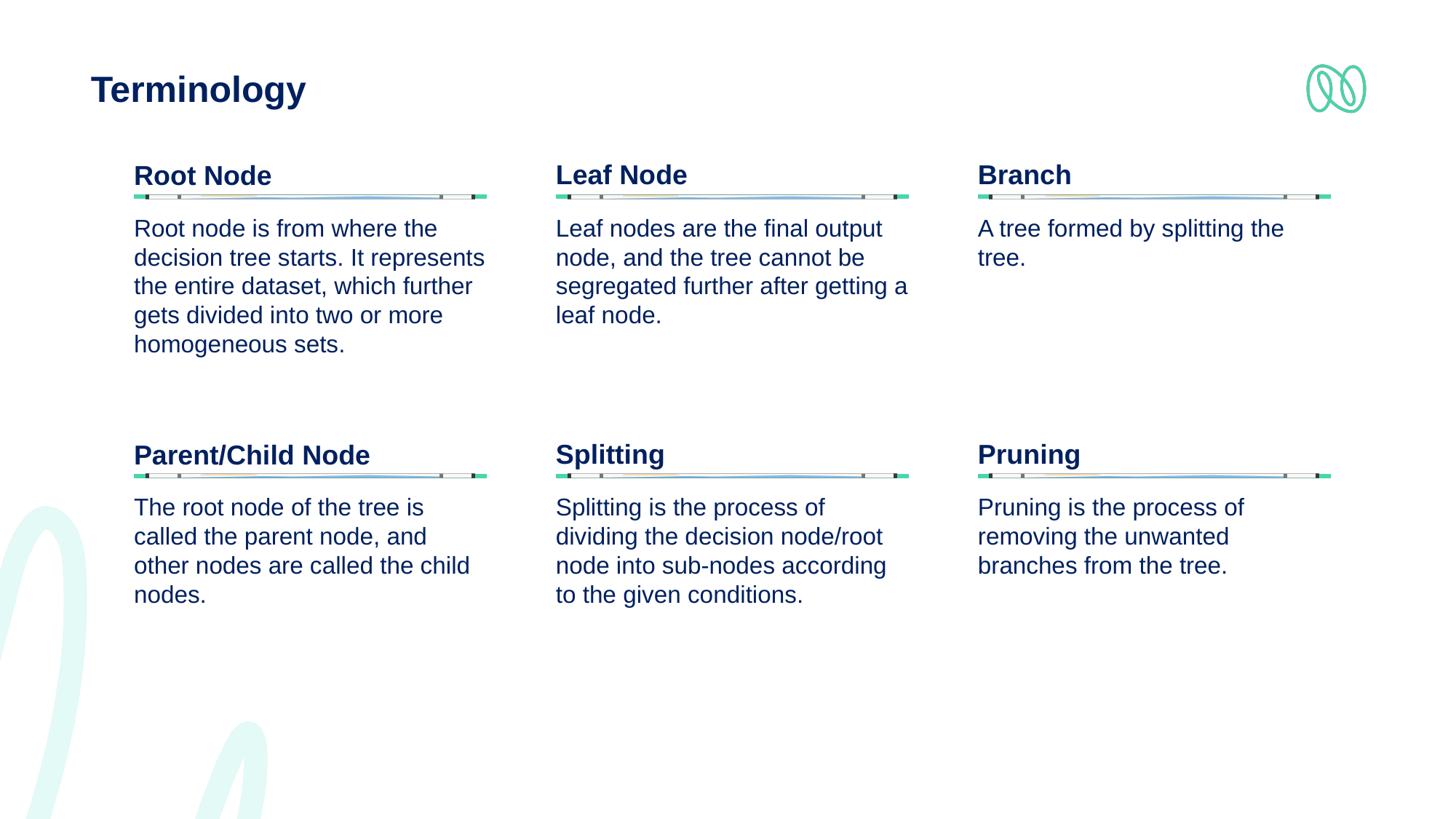

# Terminology
Leaf Node
Branch
Root Node

Root node is from where the decision tree starts. It represents the entire dataset, which further gets divided into two or more homogeneous sets.
Leaf nodes are the final output node, and the tree cannot be segregated further after getting a leaf node.
A tree formed by splitting the tree.

Splitting
Pruning
Parent/Child Node

The root node of the tree is called the parent node, and other nodes are called the child nodes.
Splitting is the process of dividing the decision node/root node into sub-nodes according to the given conditions.
Pruning is the process of removing the unwanted branches from the tree.